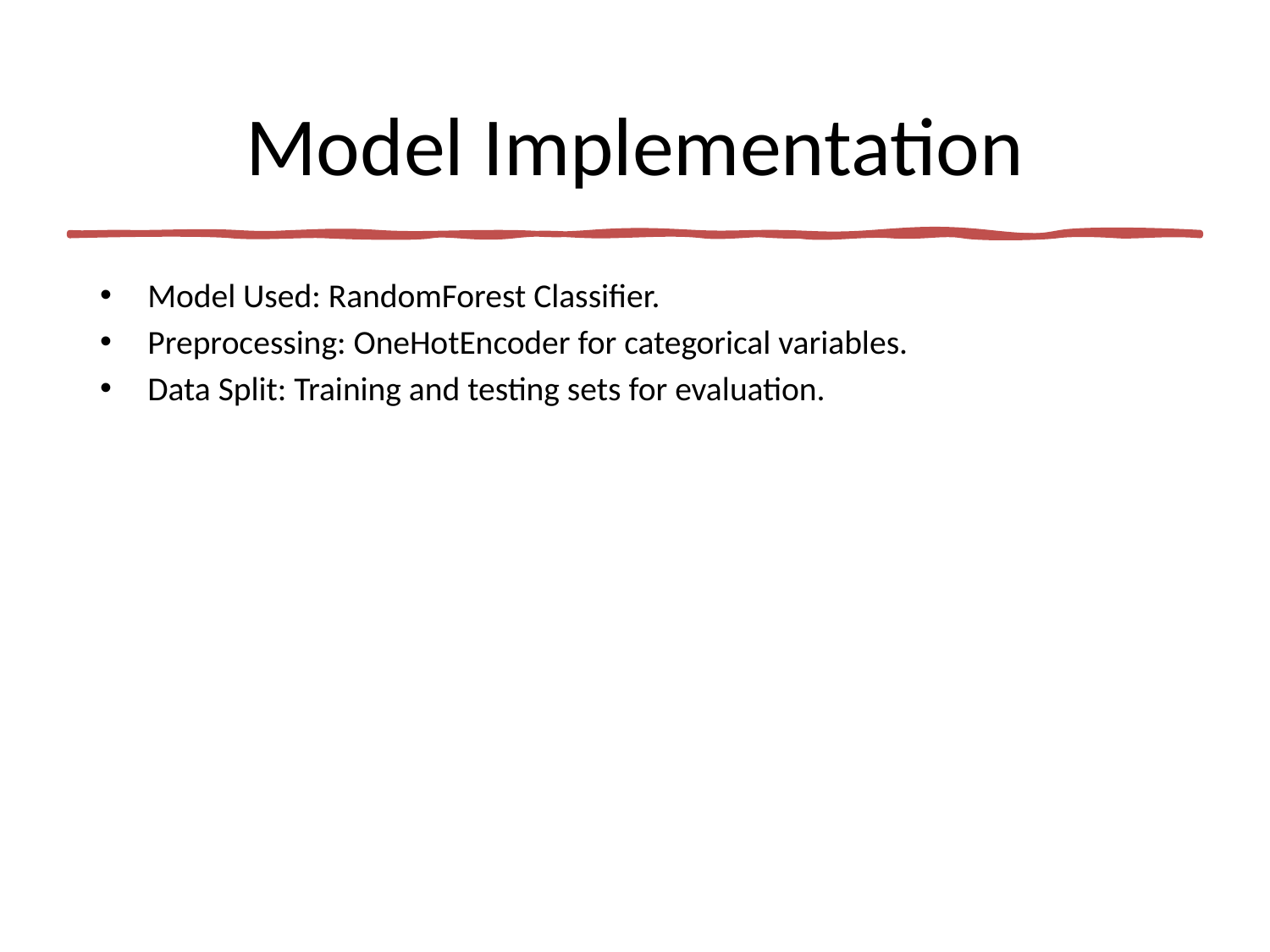

# Model Implementation

Model Used: RandomForest Classifier.
Preprocessing: OneHotEncoder for categorical variables.
Data Split: Training and testing sets for evaluation.